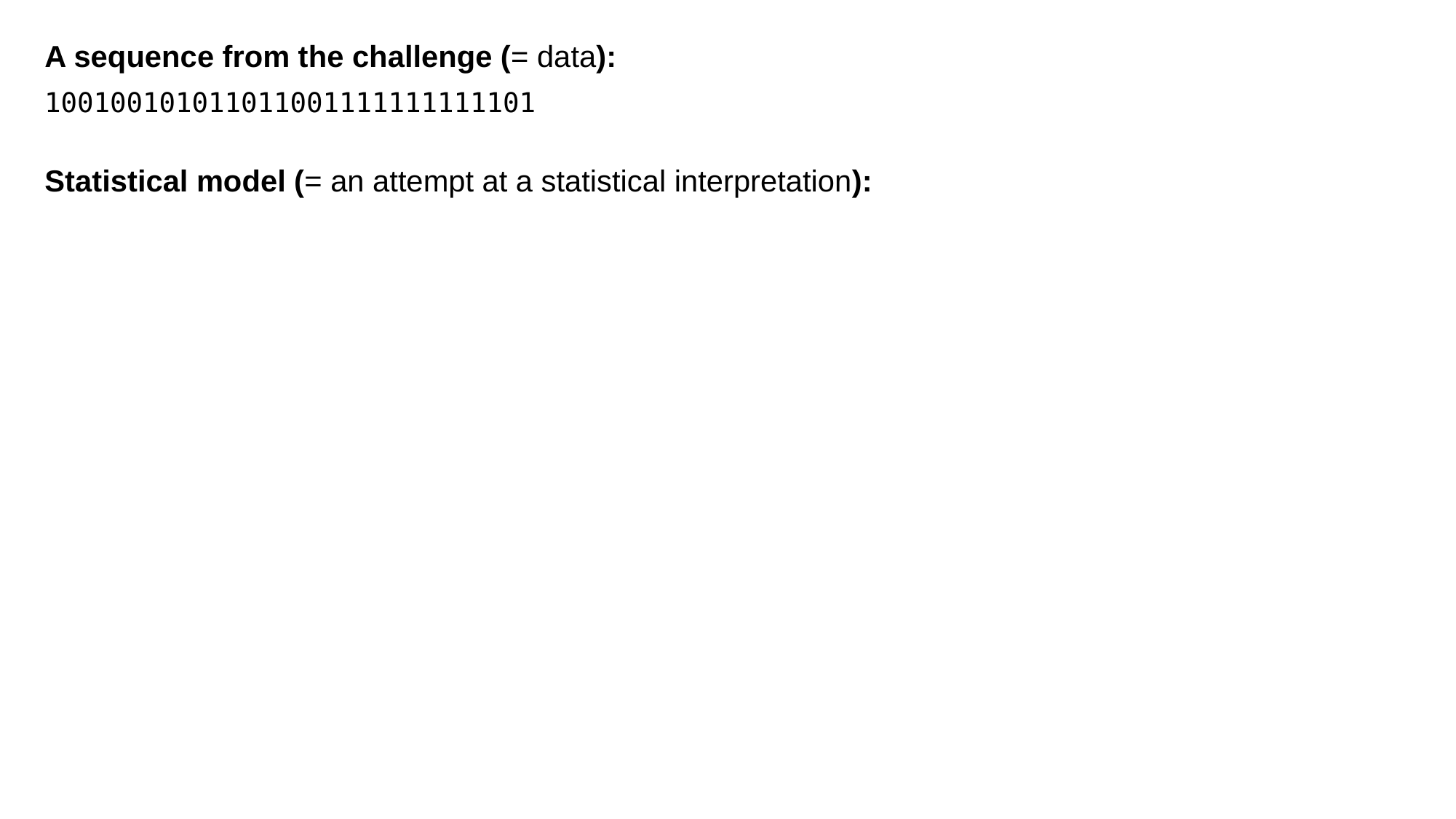

A sequence from the challenge (= data):
100100101011011001111111111101
Statistical model (= an attempt at a statistical interpretation):